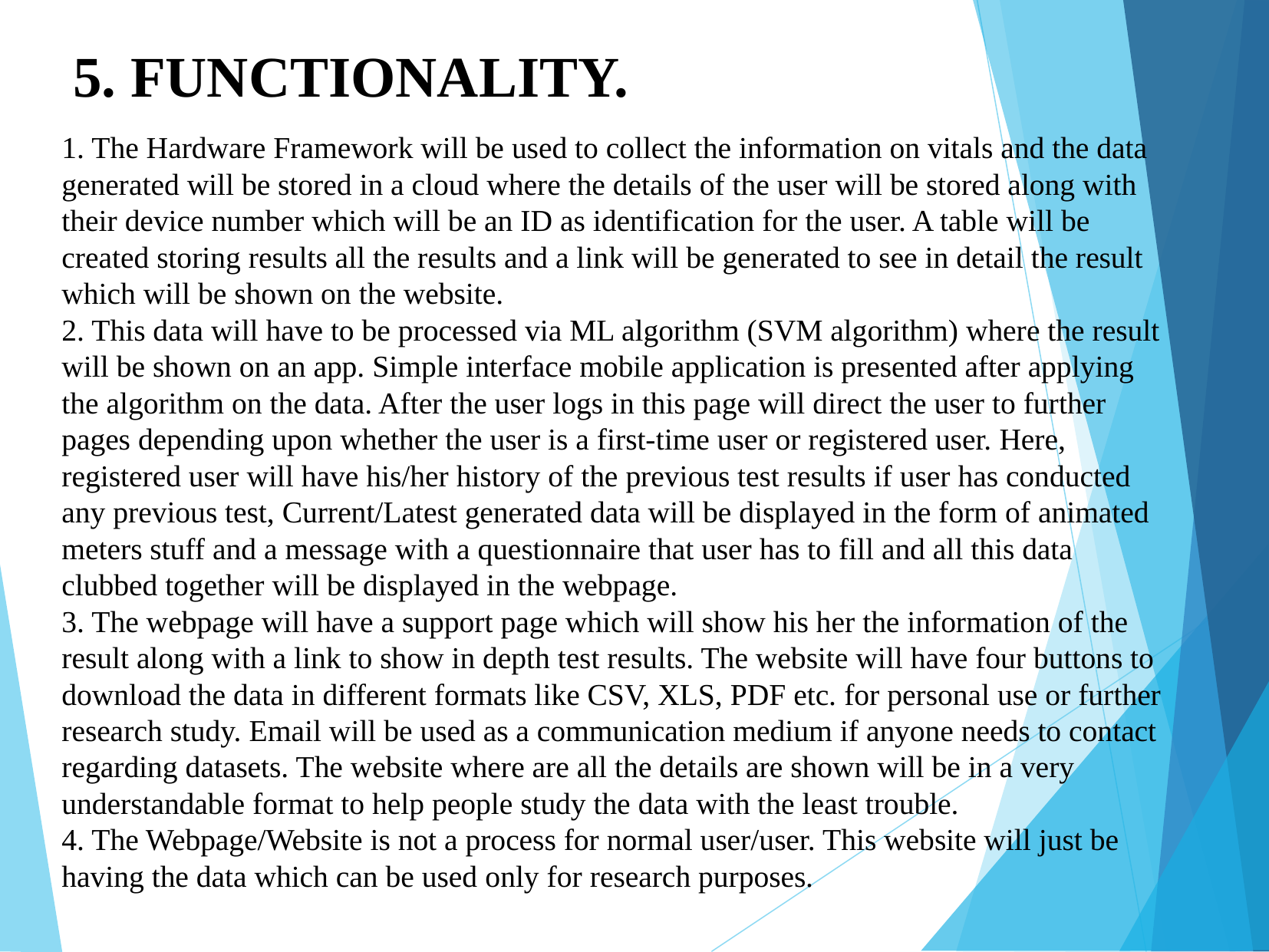

5. FUNCTIONALITY.
# 1. The Hardware Framework will be used to collect the information on vitals and the data generated will be stored in a cloud where the details of the user will be stored along with their device number which will be an ID as identification for the user. A table will be created storing results all the results and a link will be generated to see in detail the result which will be shown on the website. 2. This data will have to be processed via ML algorithm (SVM algorithm) where the result will be shown on an app. Simple interface mobile application is presented after applying the algorithm on the data. After the user logs in this page will direct the user to further pages depending upon whether the user is a first-time user or registered user. Here, registered user will have his/her history of the previous test results if user has conducted any previous test, Current/Latest generated data will be displayed in the form of animated meters stuff and a message with a questionnaire that user has to fill and all this data clubbed together will be displayed in the webpage. 3. The webpage will have a support page which will show his her the information of the result along with a link to show in depth test results. The website will have four buttons to download the data in different formats like CSV, XLS, PDF etc. for personal use or further research study. Email will be used as a communication medium if anyone needs to contact regarding datasets. The website where are all the details are shown will be in a very understandable format to help people study the data with the least trouble. 4. The Webpage/Website is not a process for normal user/user. This website will just be having the data which can be used only for research purposes.